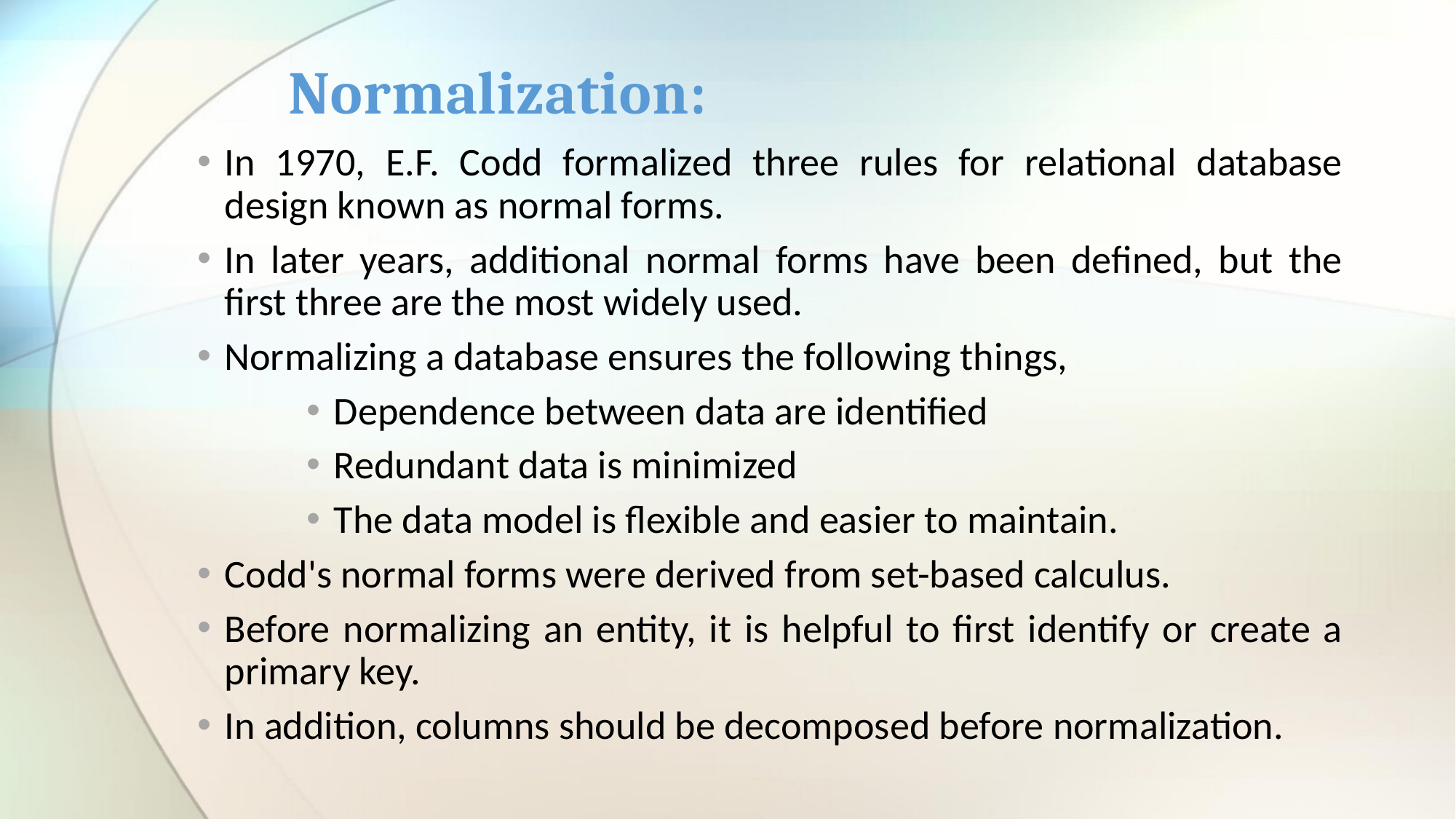

# Normalization:
In 1970, E.F. Codd formalized three rules for relational database design known as normal forms.
In later years, additional normal forms have been defined, but the first three are the most widely used.
Normalizing a database ensures the following things,
Dependence between data are identified
Redundant data is minimized
The data model is flexible and easier to maintain.
Codd's normal forms were derived from set-based calculus.
Before normalizing an entity, it is helpful to first identify or create a primary key.
In addition, columns should be decomposed before normalization.